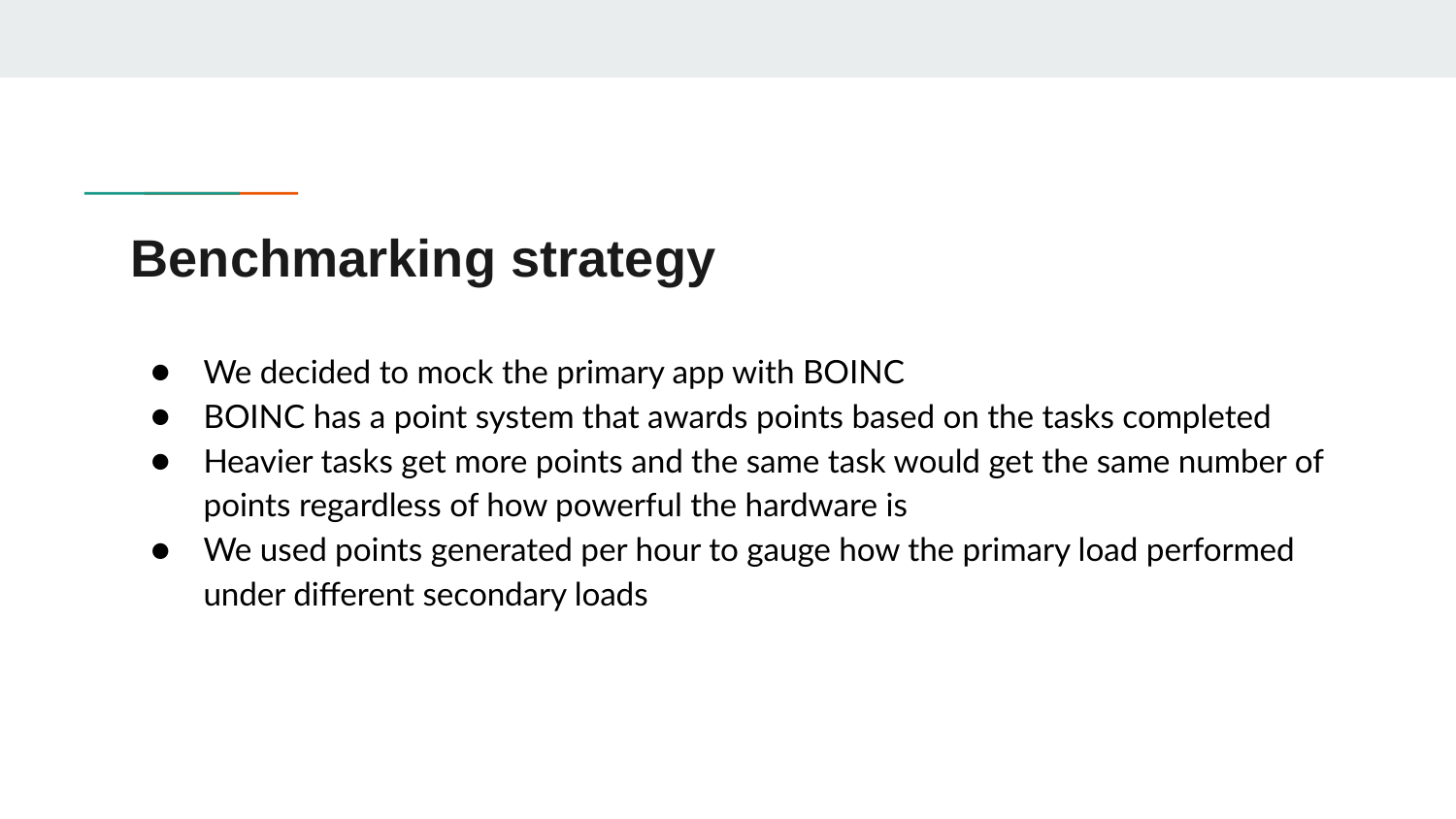

# Benchmarking strategy
We decided to mock the primary app with BOINC
BOINC has a point system that awards points based on the tasks completed
Heavier tasks get more points and the same task would get the same number of points regardless of how powerful the hardware is
We used points generated per hour to gauge how the primary load performed under different secondary loads